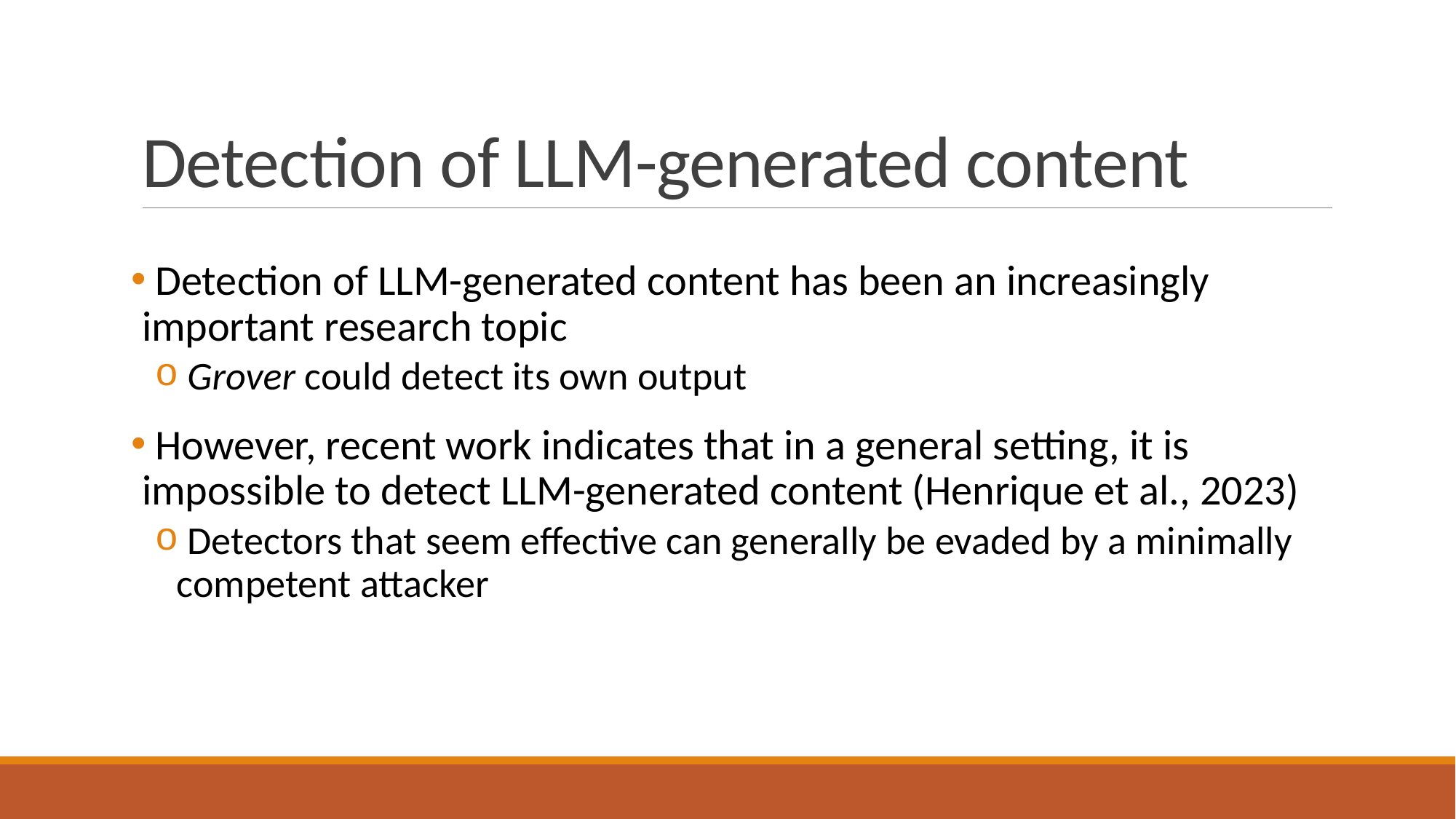

# Detection of LLM-generated content
 Detection of LLM-generated content has been an increasingly important research topic
 Grover could detect its own output
 However, recent work indicates that in a general setting, it is impossible to detect LLM-generated content (Henrique et al., 2023)
 Detectors that seem effective can generally be evaded by a minimally competent attacker